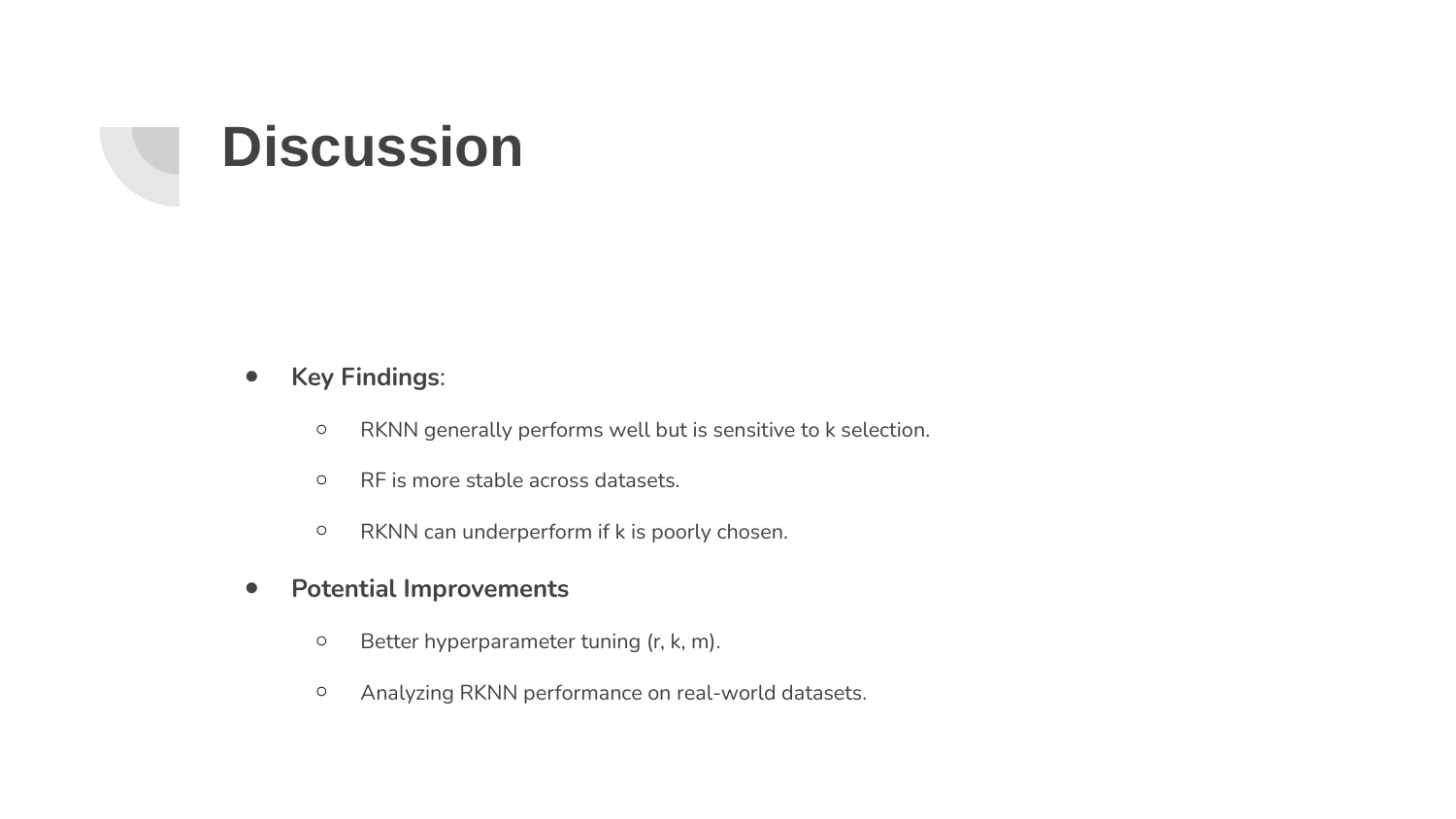

# Discussion
Key Findings:
RKNN generally performs well but is sensitive to k selection.
RF is more stable across datasets.
RKNN can underperform if k is poorly chosen.
Potential Improvements
Better hyperparameter tuning (r, k, m).
Analyzing RKNN performance on real-world datasets.